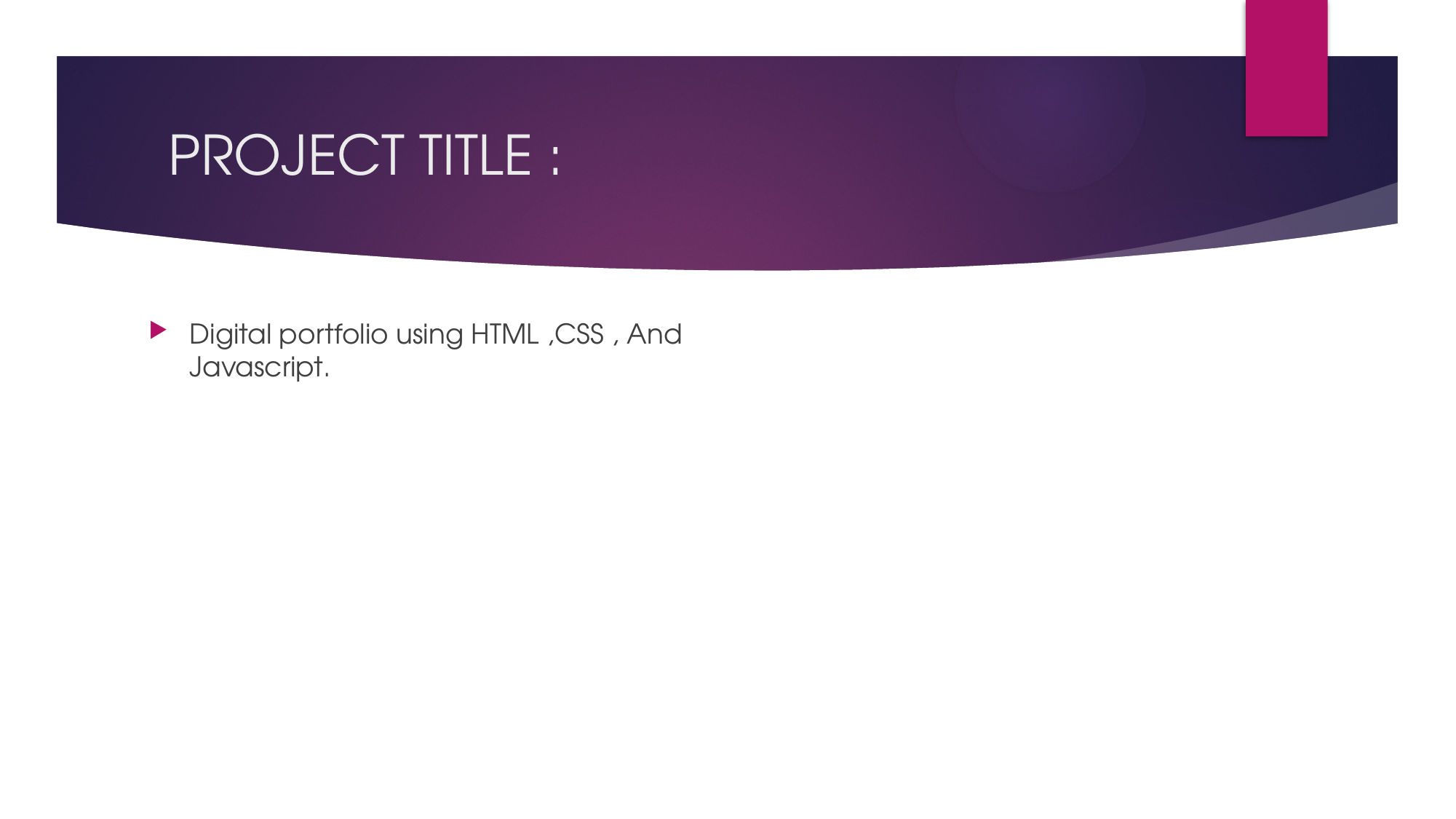

# PROJECT TITLE :
Digital portfolio using HTML ,CSS , And Javascript.